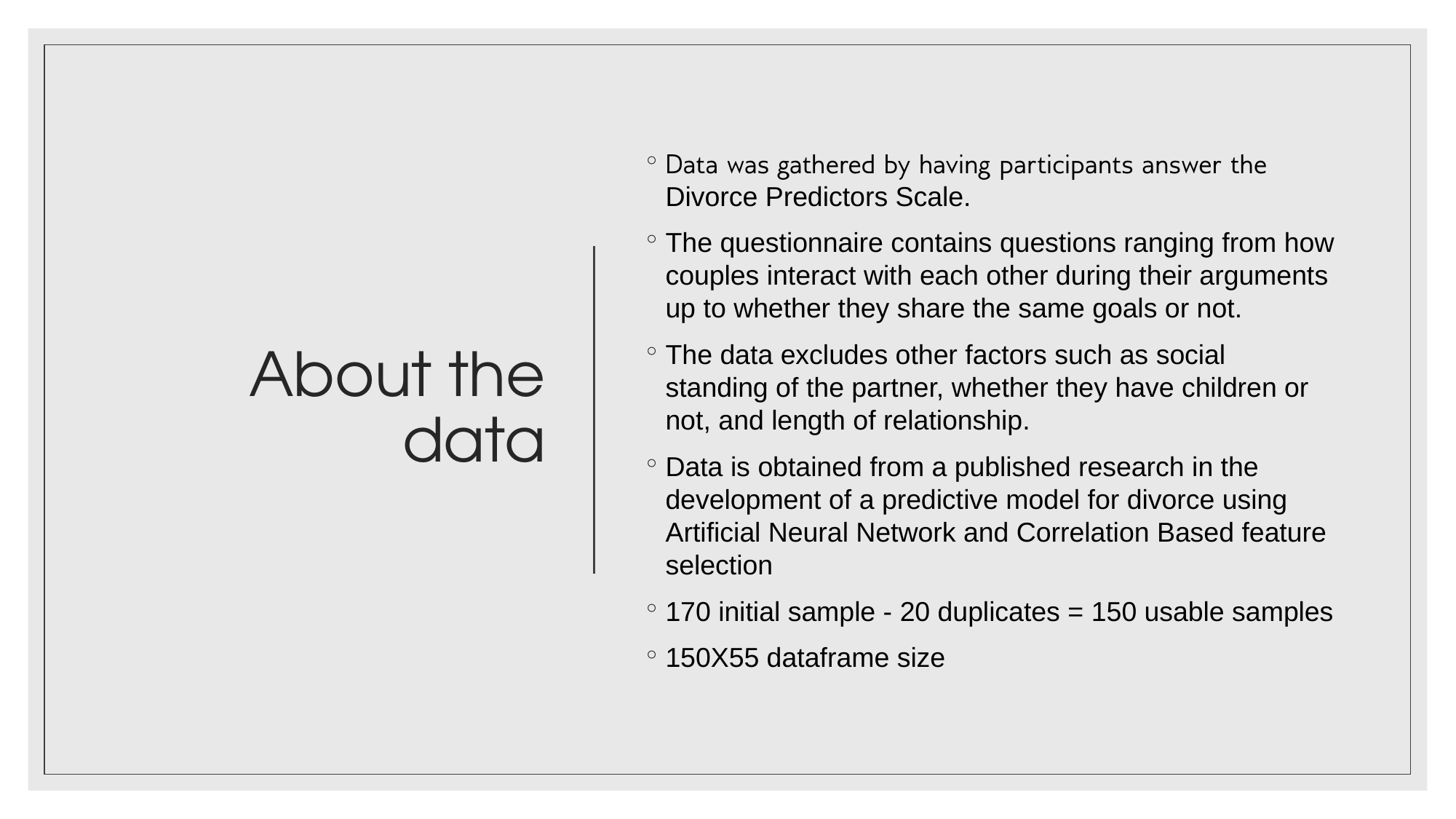

# About the data
Data was gathered by having participants answer the Divorce Predictors Scale.
The questionnaire contains questions ranging from how couples interact with each other during their arguments up to whether they share the same goals or not.
The data excludes other factors such as social standing of the partner, whether they have children or not, and length of relationship.
Data is obtained from a published research in the development of a predictive model for divorce using Artificial Neural Network and Correlation Based feature selection
170 initial sample - 20 duplicates = 150 usable samples
150X55 dataframe size